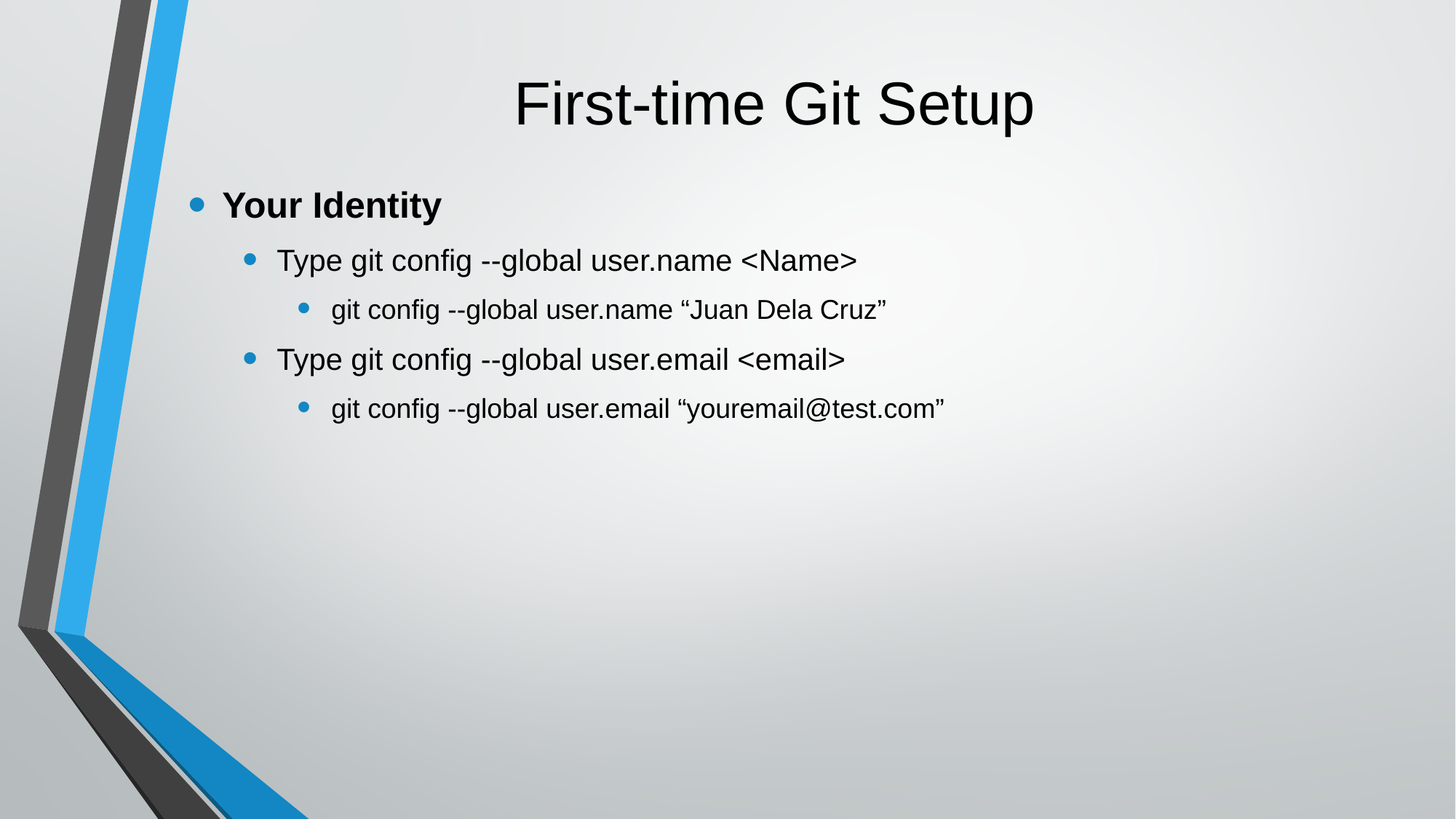

# First-time Git Setup
Your Identity
Type git config --global user.name <Name>
git config --global user.name “Juan Dela Cruz”
Type git config --global user.email <email>
git config --global user.email “youremail@test.com”